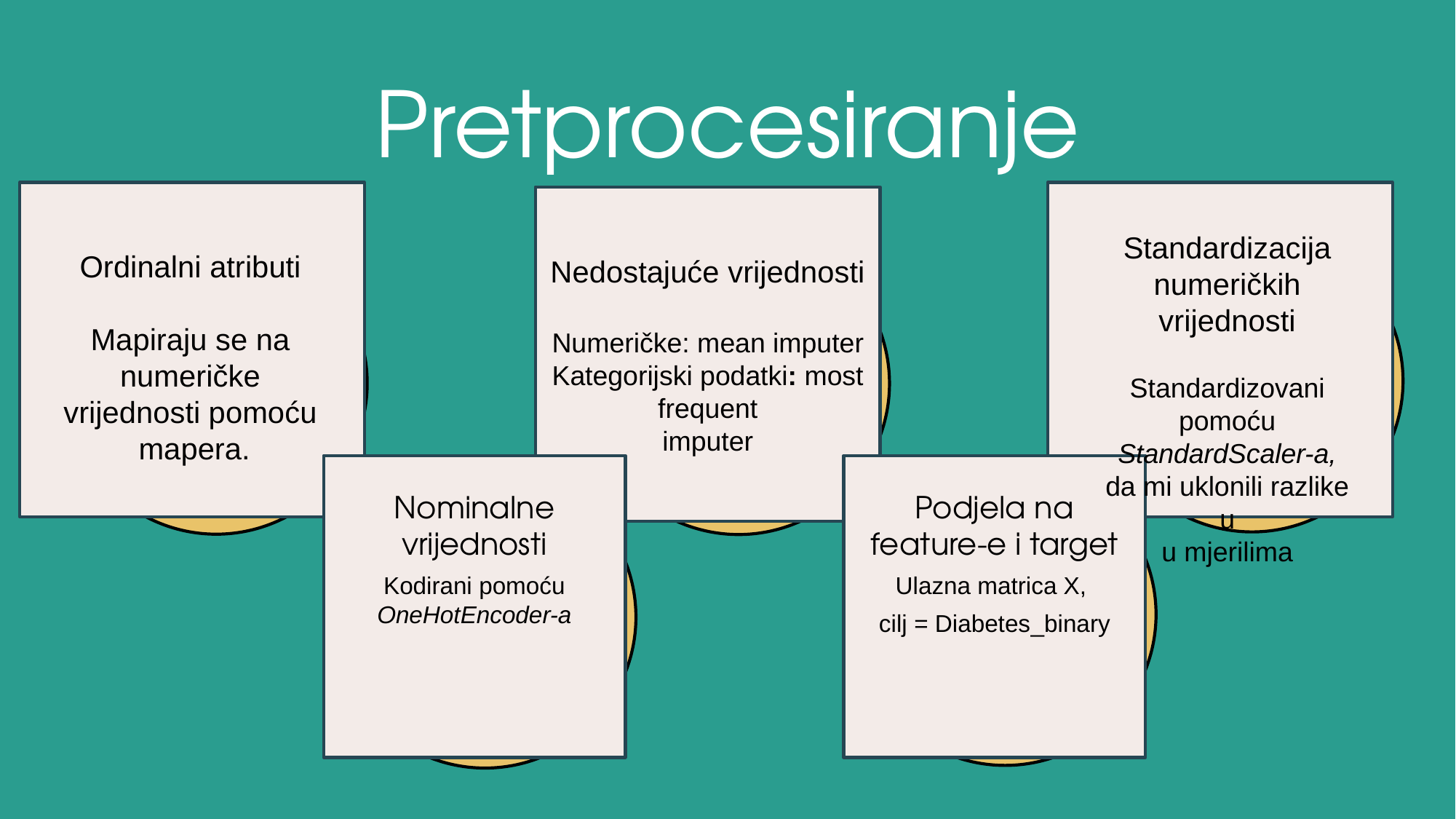

# Pretprocesiranje

Standardizacija numeričkih vrijednosti

Standardizovani pomoću StandardScaler-a, da mi uklonili razlike u
u mjerilima

Ordinalni atributi

Mapiraju se na numeričke vrijednosti pomoću
 mapera.

Nedostajuće vrijednosti

Numeričke: mean imputer
Kategorijski podatki: most frequent
imputer
Nominalne vrijednosti
Kodirani pomoću OneHotEncoder-a

Podjela na feature-e i target
Ulazna matrica X,
cilj = Diabetes_binary